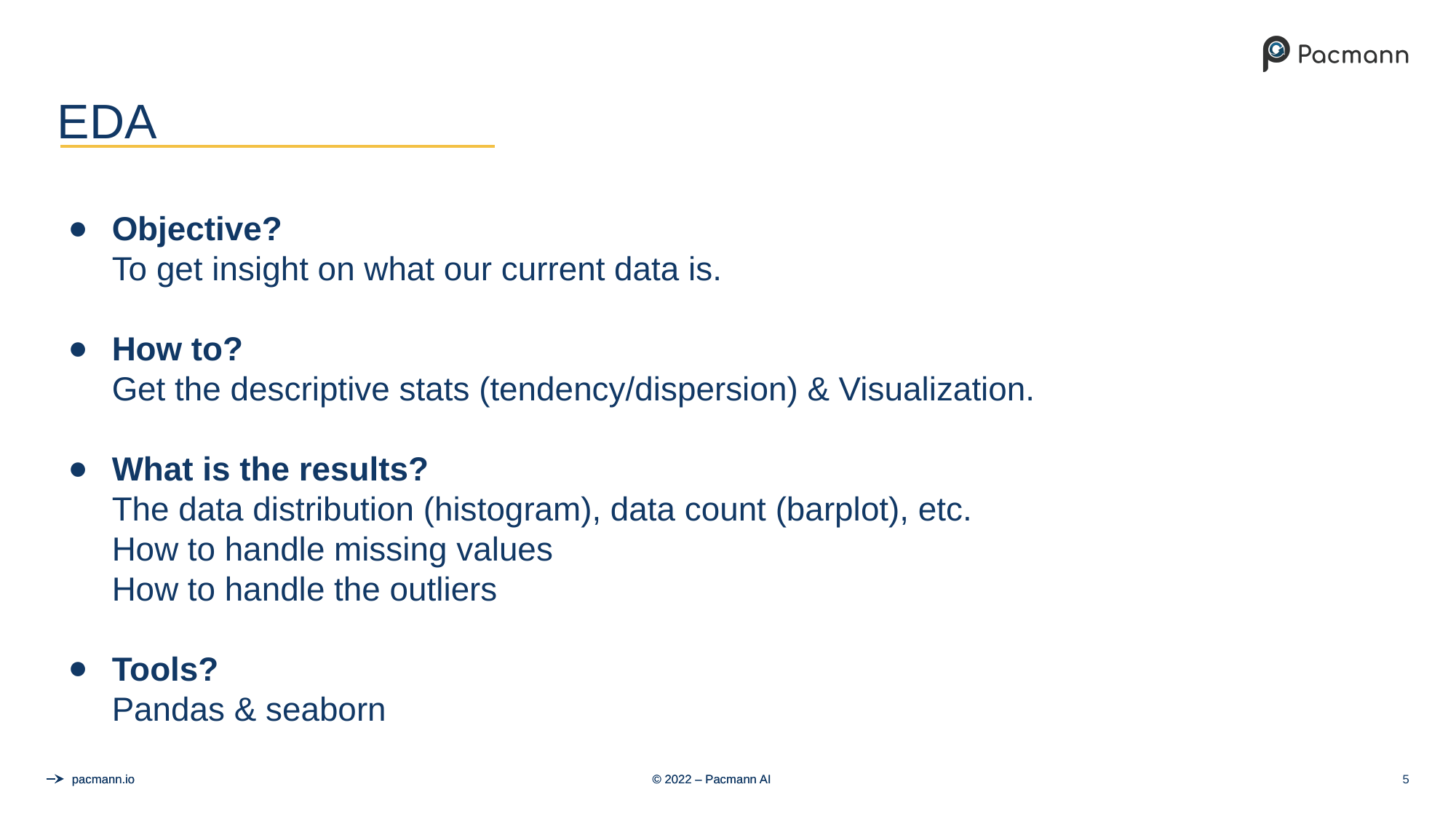

# EDA
Objective?
To get insight on what our current data is.

How to?
Get the descriptive stats (tendency/dispersion) & Visualization.

What is the results?
The data distribution (histogram), data count (barplot), etc.
How to handle missing values
How to handle the outliers

Tools?
Pandas & seaborn